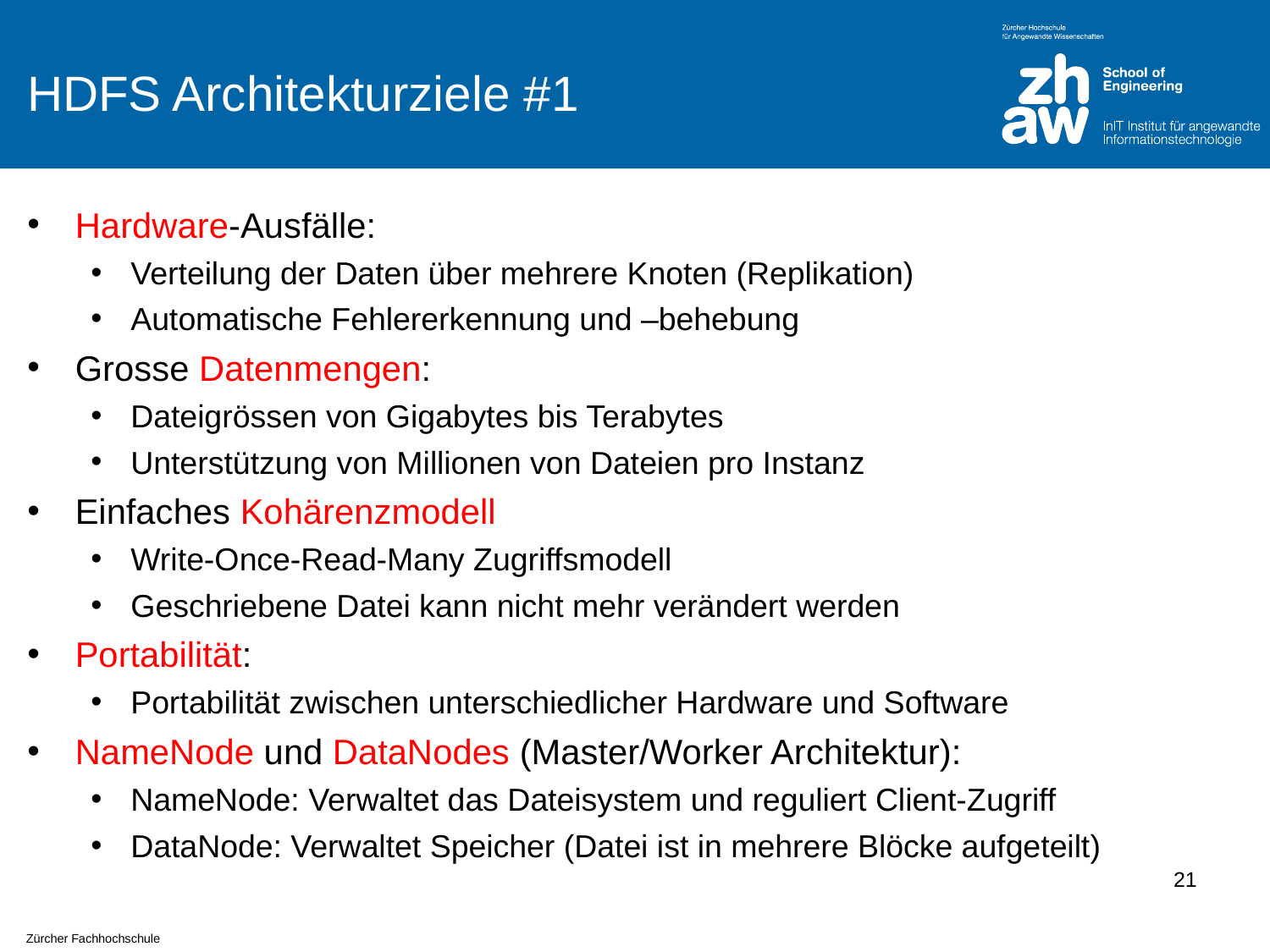

# HDFS Architekturziele #1
Hardware-Ausfälle:
Verteilung der Daten über mehrere Knoten (Replikation)
Automatische Fehlererkennung und –behebung
Grosse Datenmengen:
Dateigrössen von Gigabytes bis Terabytes
Unterstützung von Millionen von Dateien pro Instanz
Einfaches Kohärenzmodell
Write-Once-Read-Many Zugriffsmodell
Geschriebene Datei kann nicht mehr verändert werden
Portabilität:
Portabilität zwischen unterschiedlicher Hardware und Software
NameNode und DataNodes (Master/Worker Architektur):
NameNode: Verwaltet das Dateisystem und reguliert Client-Zugriff
DataNode: Verwaltet Speicher (Datei ist in mehrere Blöcke aufgeteilt)
21